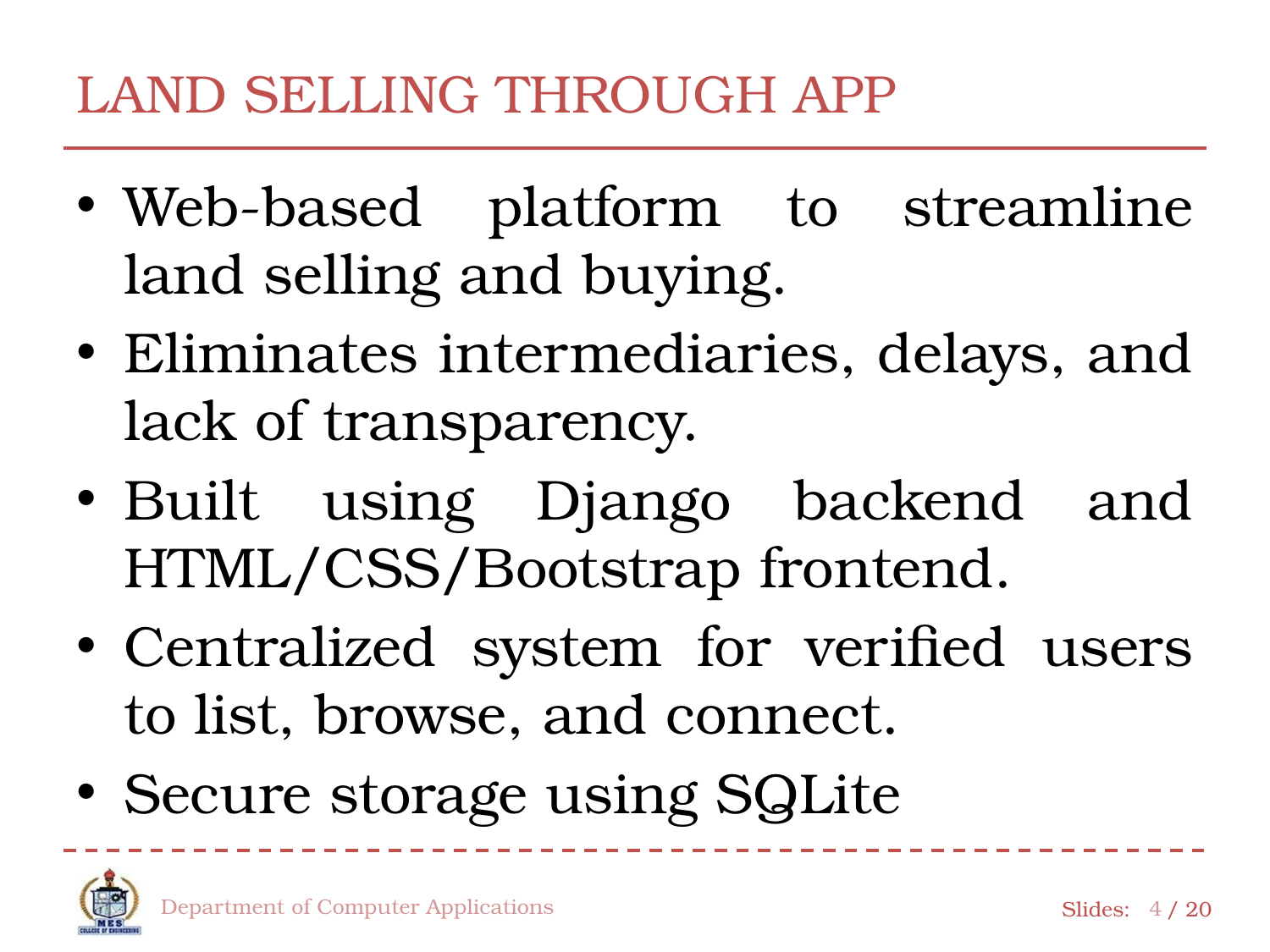

# LAND SELLING THROUGH APP
Web-based platform to streamline land selling and buying.
Eliminates intermediaries, delays, and lack of transparency.
Built using Django backend and HTML/CSS/Bootstrap frontend.
Centralized system for verified users to list, browse, and connect.
Secure storage using SQLite
Department of Computer Applications
4